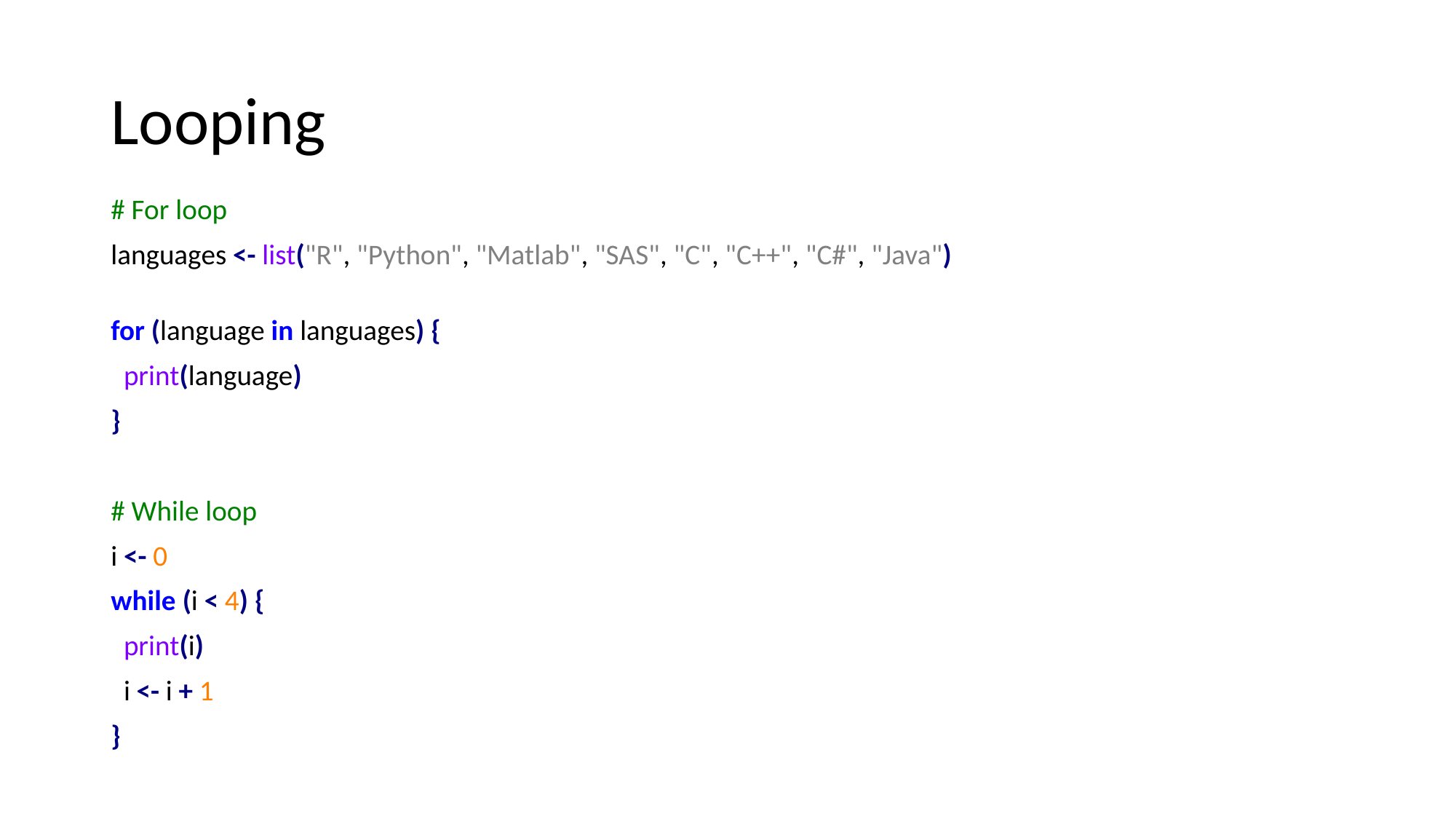

# Looping
# For loop
languages <- list("R", "Python", "Matlab", "SAS", "C", "C++", "C#", "Java")
for (language in languages) {
  print(language)
}

# While loop
i <- 0
while (i < 4) {
  print(i)
  i <- i + 1
}